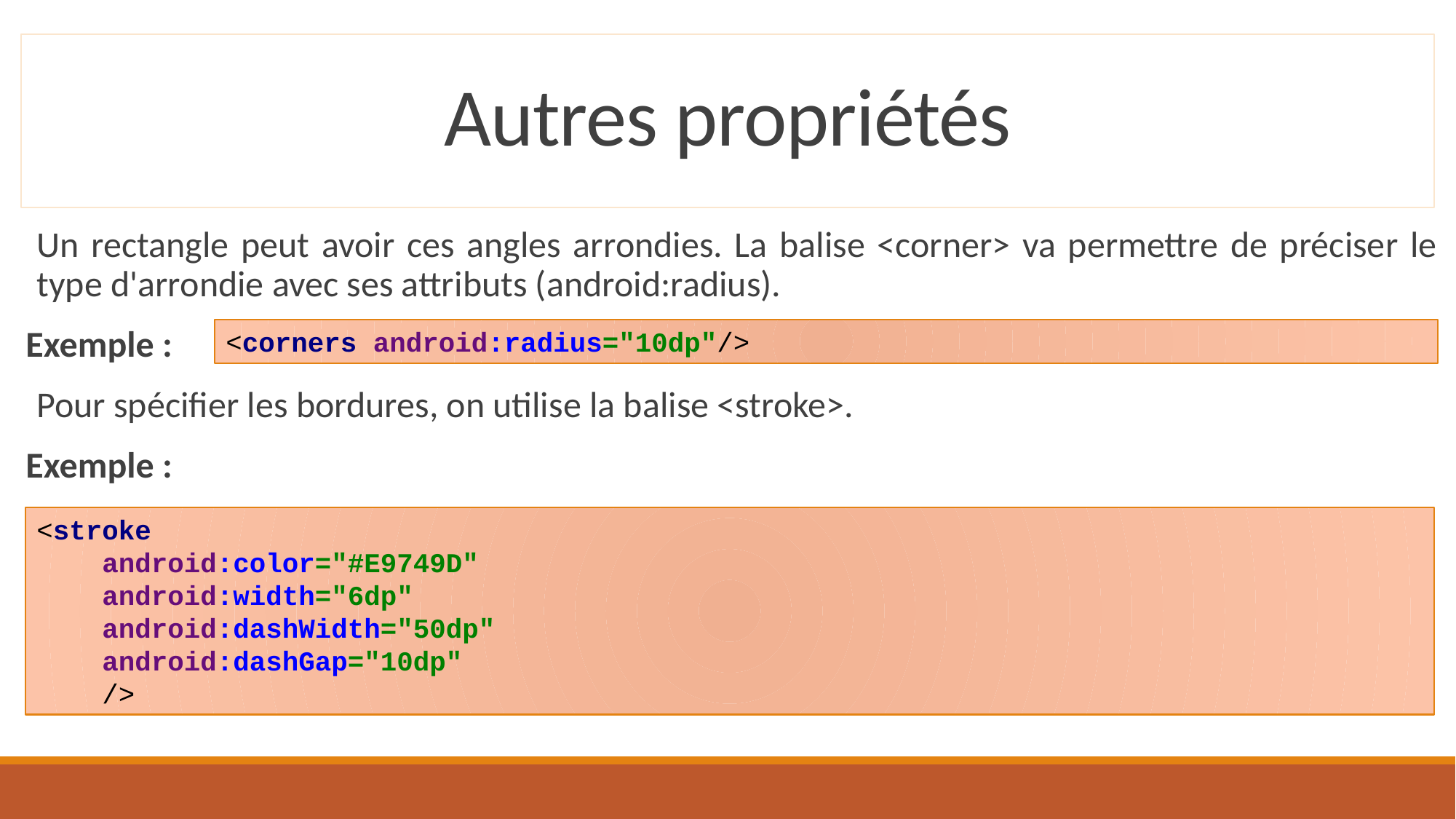

# Autres propriétés
Un rectangle peut avoir ces angles arrondies. La balise <corner> va permettre de préciser le type d'arrondie avec ses attributs (android:radius).
Exemple :
Pour spécifier les bordures, on utilise la balise <stroke>.
Exemple :

<corners android:radius="10dp"/>
<stroke
    android:color="#E9749D"
    android:width="6dp"
    android:dashWidth="50dp"
    android:dashGap="10dp"
    />